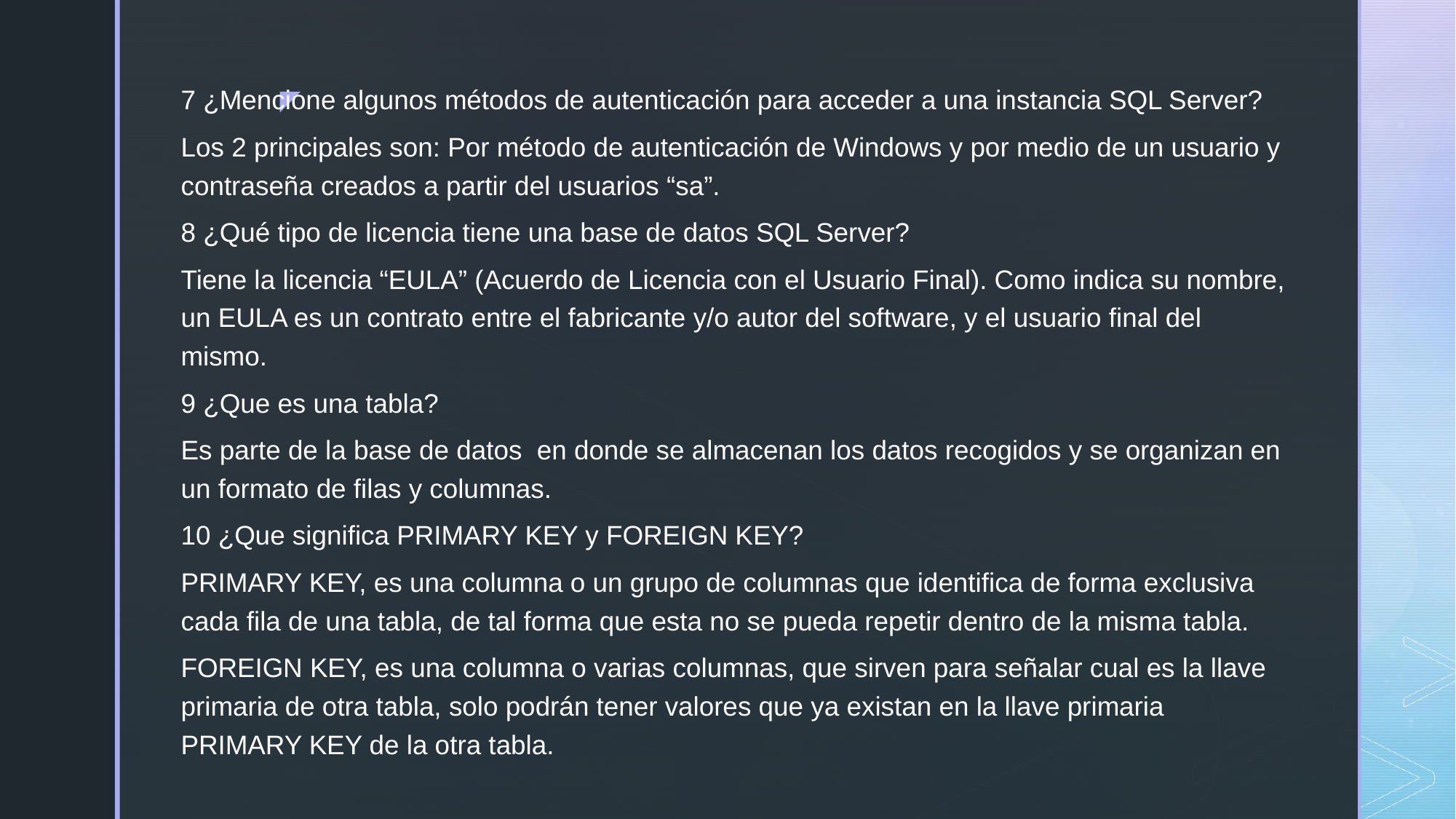

7 ¿Mencione algunos métodos de autenticación para acceder a una instancia SQL Server?
Los 2 principales son: Por método de autenticación de Windows y por medio de un usuario y contraseña creados a partir del usuarios “sa”.
8 ¿Qué tipo de licencia tiene una base de datos SQL Server?
Tiene la licencia “EULA” (Acuerdo de Licencia con el Usuario Final). Como indica su nombre, un EULA es un contrato entre el fabricante y/o autor del software, y el usuario final del mismo.
9 ¿Que es una tabla?
Es parte de la base de datos  en donde se almacenan los datos recogidos y se organizan en un formato de filas y columnas.
10 ¿Que significa PRIMARY KEY y FOREIGN KEY?
PRIMARY KEY, es una columna o un grupo de columnas que identifica de forma exclusiva cada fila de una tabla, de tal forma que esta no se pueda repetir dentro de la misma tabla.
FOREIGN KEY, es una columna o varias columnas, que sirven para señalar cual es la llave primaria de otra tabla, solo podrán tener valores que ya existan en la llave primaria PRIMARY KEY de la otra tabla.